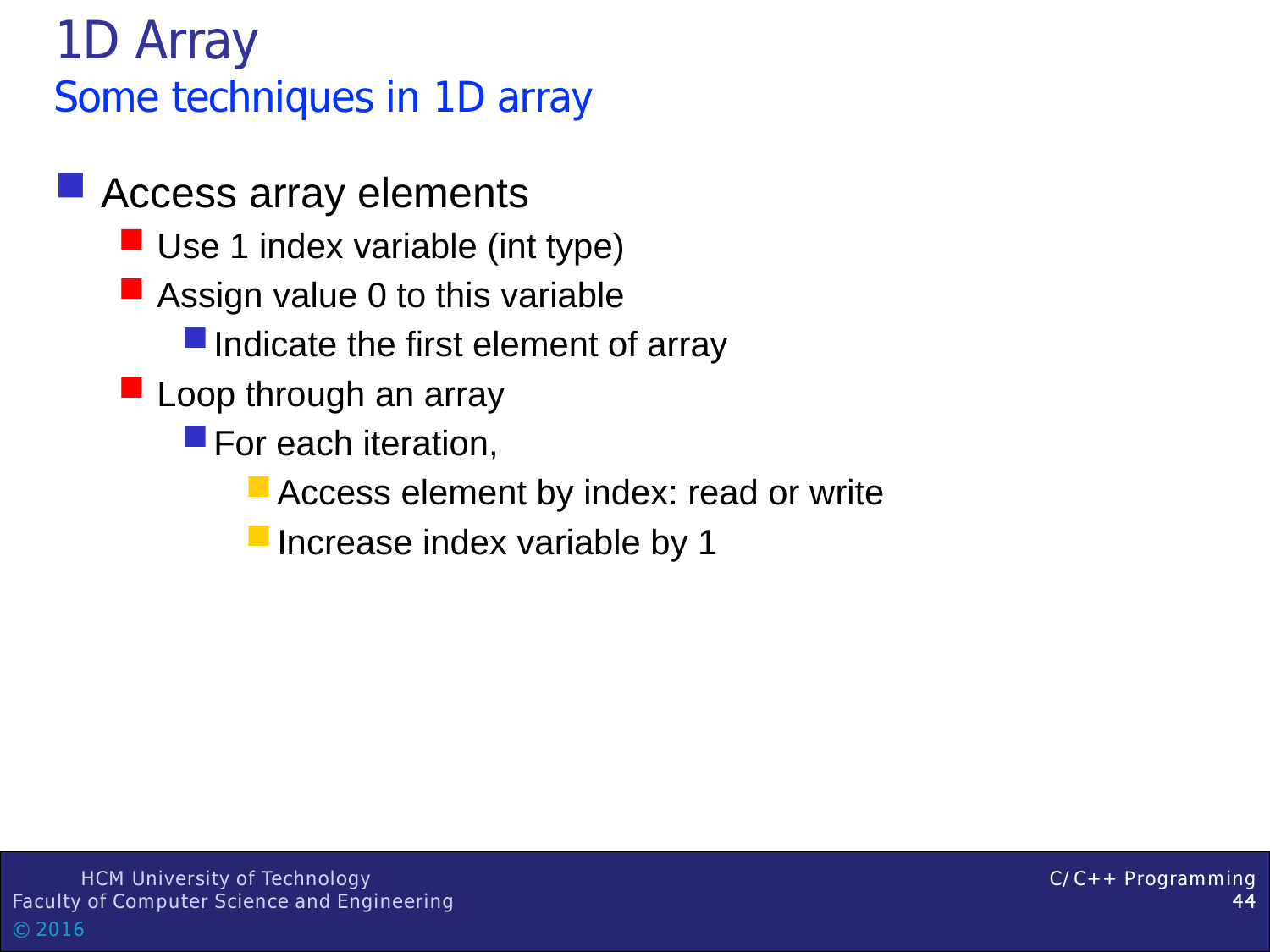

1D Array
Some techniques in 1D array
Access array elements
Use 1 index variable (int type)
Assign value 0 to this variable
Indicate the first element of array
Loop through an array
For each iteration,
Access element by index: read or write
Increase index variable by 1